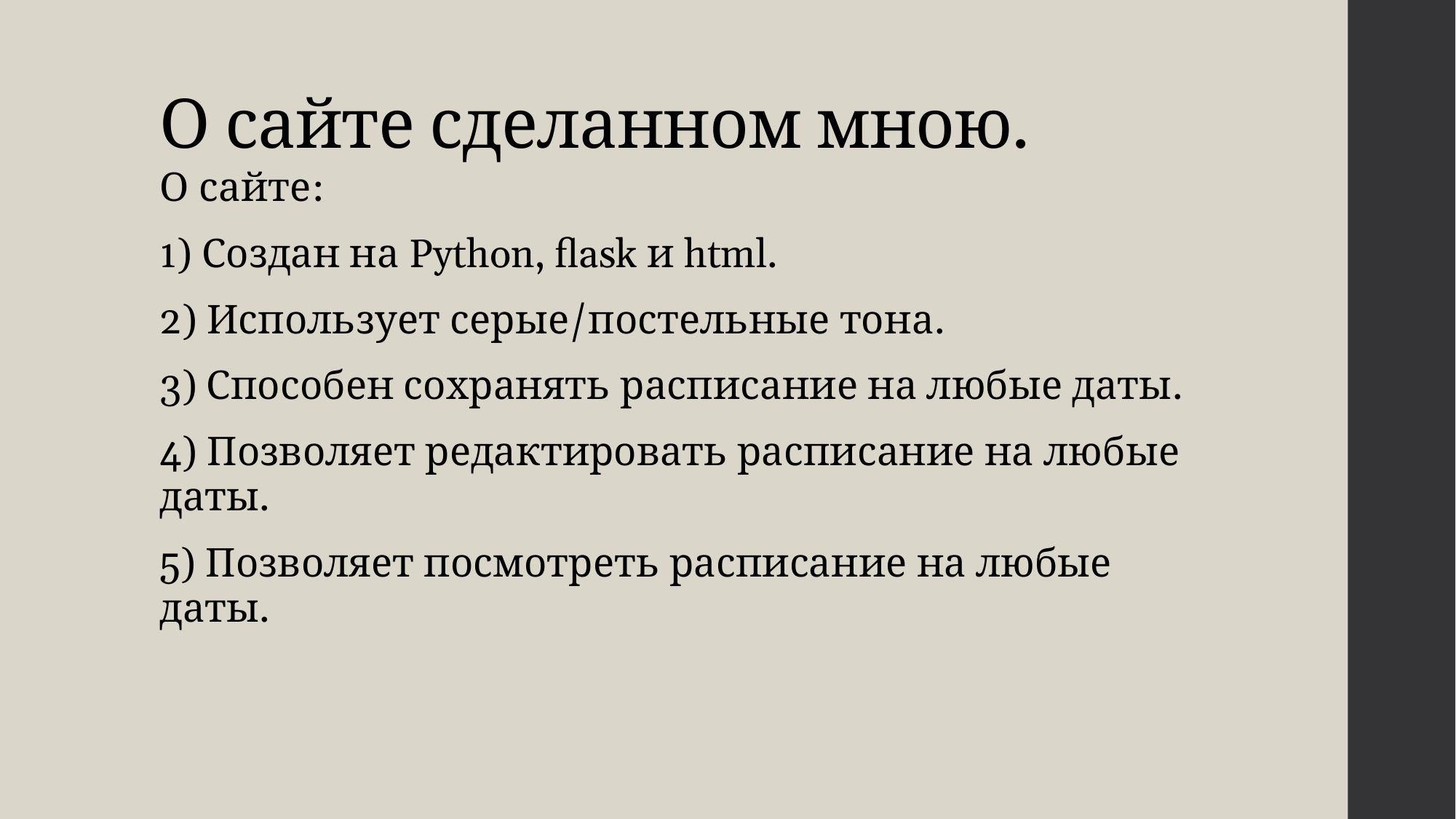

# О сайте сделанном мною.
О сайте:
1) Создан на Python​, flask и html.
2) Использует серые/постельные тона​.
3) Способен сохранять расписание на любые даты.
4) Позволяет редактировать расписание на любые даты.
5) Позволяет посмотреть расписание на любые даты.